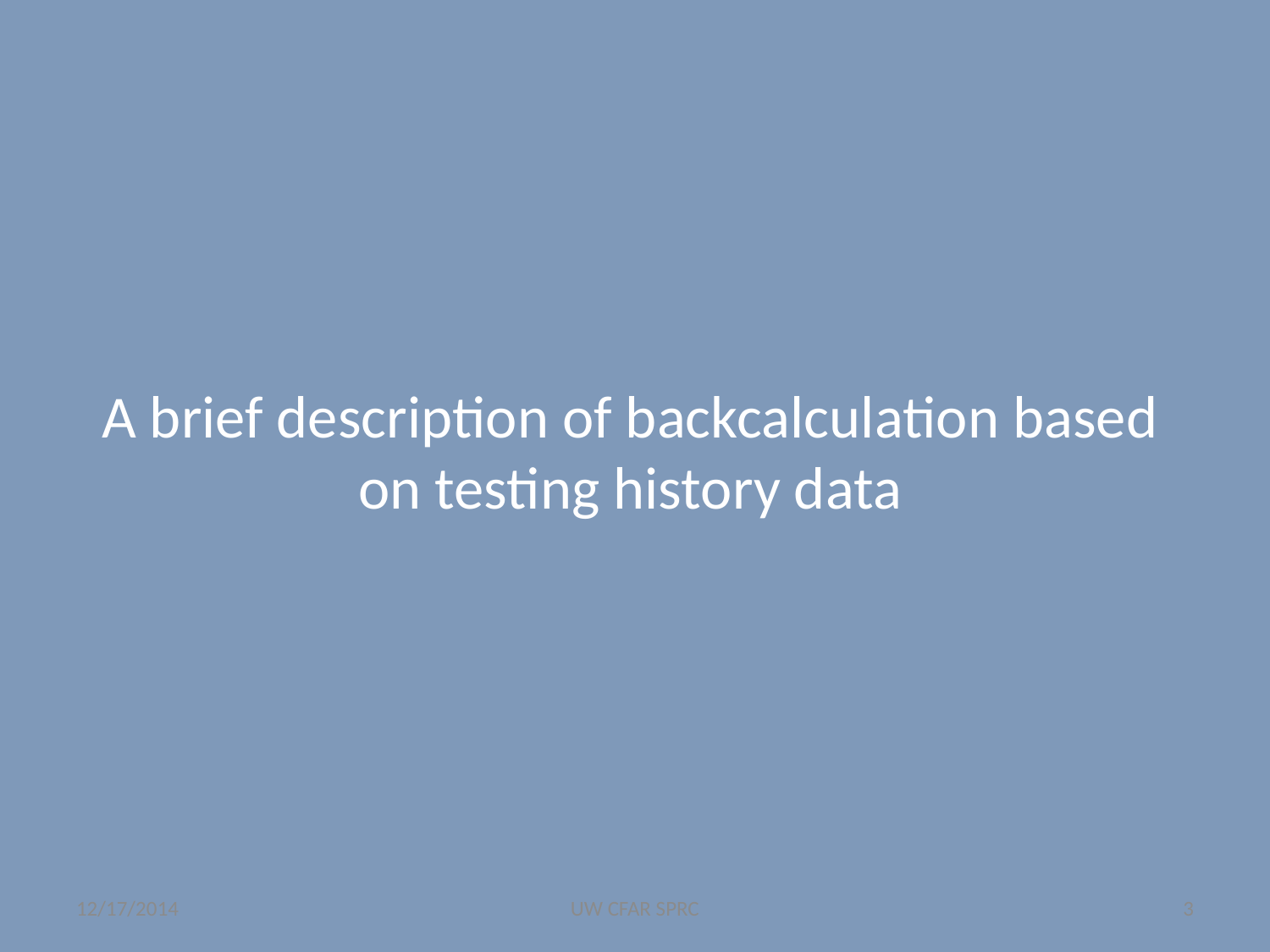

# A brief description of backcalculation based on testing history data
12/17/2014
UW CFAR SPRC
3